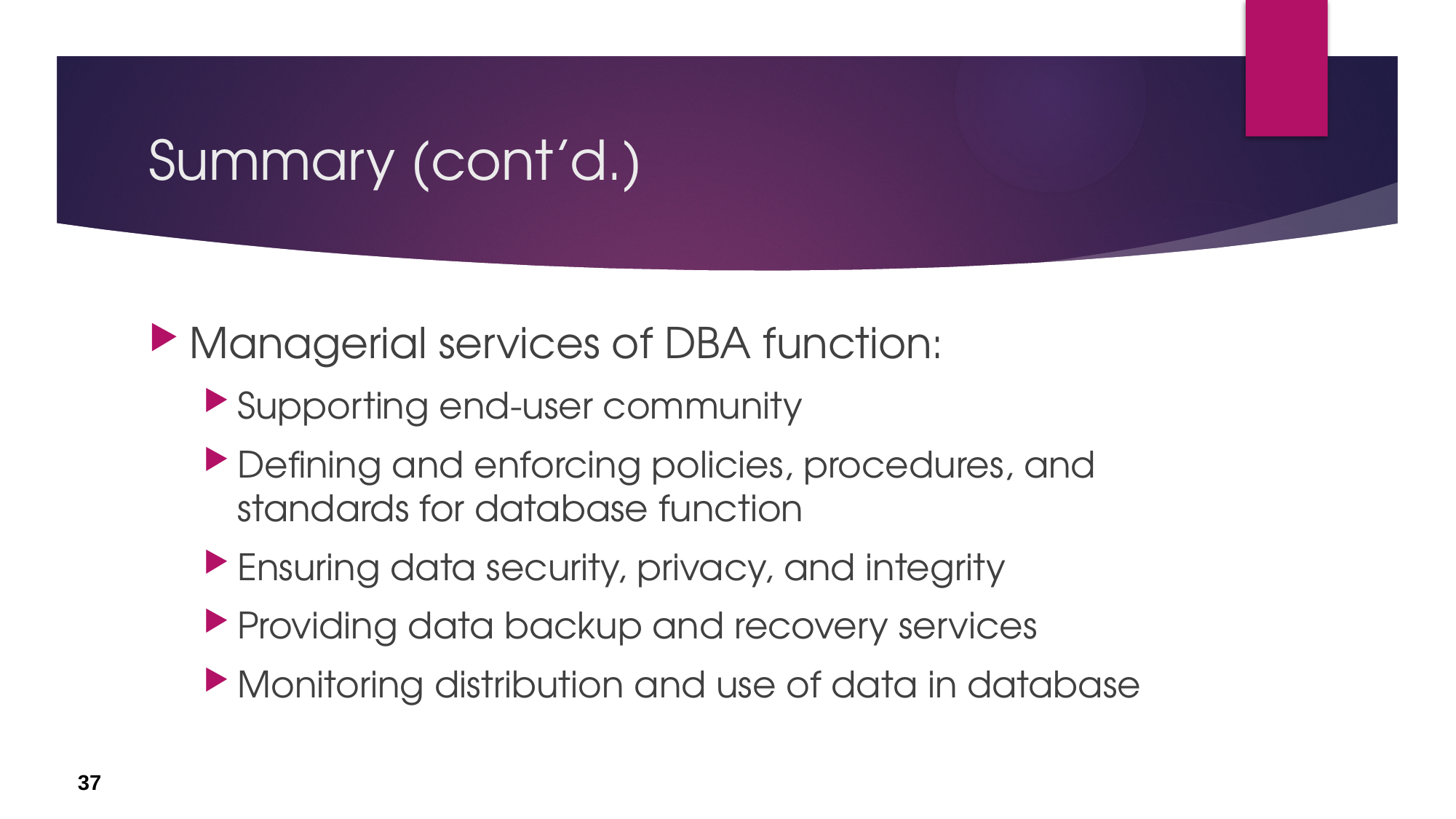

# Summary (cont’d.)
Managerial services of DBA function:
Supporting end-user community
Defining and enforcing policies, procedures, and standards for database function
Ensuring data security, privacy, and integrity
Providing data backup and recovery services
Monitoring distribution and use of data in database
37